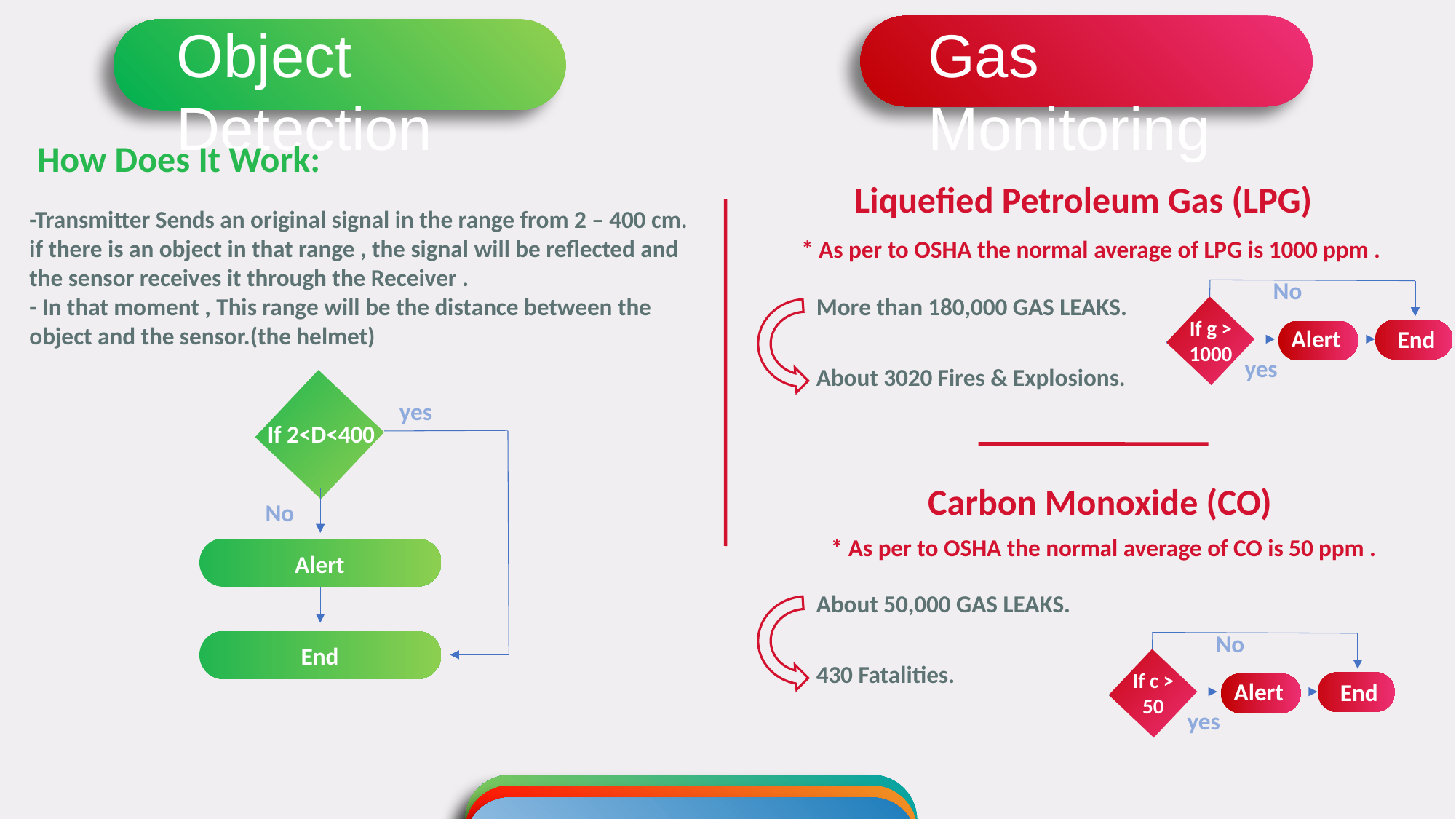

Object Detection
Gas Monitoring

How Does It Work:
Liquefied Petroleum Gas (LPG)
-Transmitter Sends an original signal in the range from 2 – 400 cm. if there is an object in that range , the signal will be reflected and the sensor receives it through the Receiver .
- In that moment , This range will be the distance between the object and the sensor.(the helmet)
* As per to OSHA the normal average of LPG is 1000 ppm .
No

If g > 1000
Alert
End

yes
More than 180,000 GAS LEAKS.

About 3020 Fires & Explosions.

yes
If 2<D<400
No

Alert

End
Carbon Monoxide (CO)
* As per to OSHA the normal average of CO is 50 ppm .
About 50,000 GAS LEAKS.

No

If c > 50
Alert
End

yes
430 Fatalities.